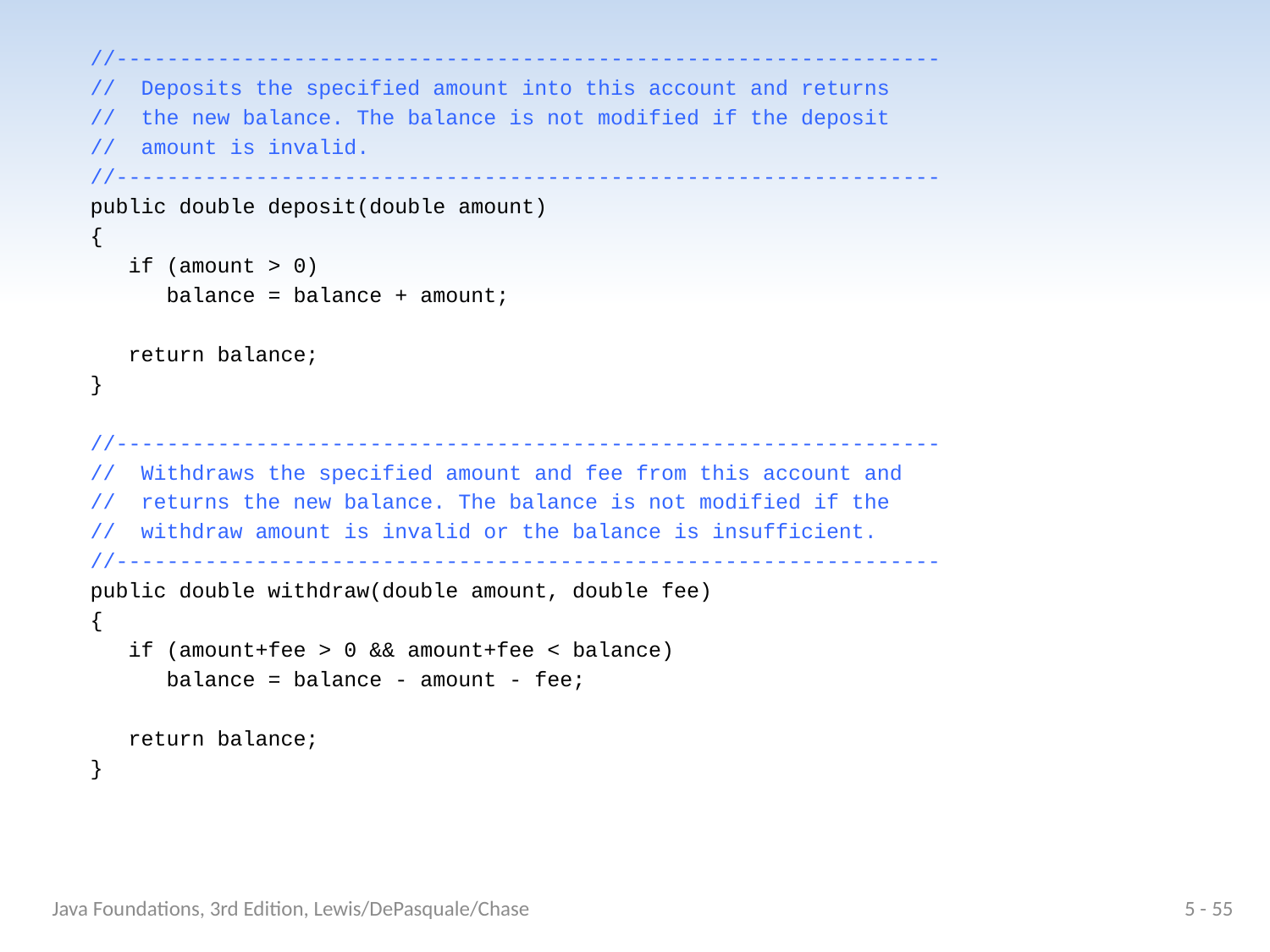

//-----------------------------------------------------------------
   //  Deposits the specified amount into this account and returns
   //  the new balance. The balance is not modified if the deposit
   //  amount is invalid.
   //-----------------------------------------------------------------
   public double deposit(double amount)
   {
      if (amount > 0)
         balance = balance + amount;

      return balance;
   }

   //-----------------------------------------------------------------
   //  Withdraws the specified amount and fee from this account and
   //  returns the new balance. The balance is not modified if the
   //  withdraw amount is invalid or the balance is insufficient.
   //-----------------------------------------------------------------
   public double withdraw(double amount, double fee)
   {
      if (amount+fee > 0 && amount+fee < balance)
         balance = balance - amount - fee;

      return balance;
   }

Java Foundations, 3rd Edition, Lewis/DePasquale/Chase
5 - 55